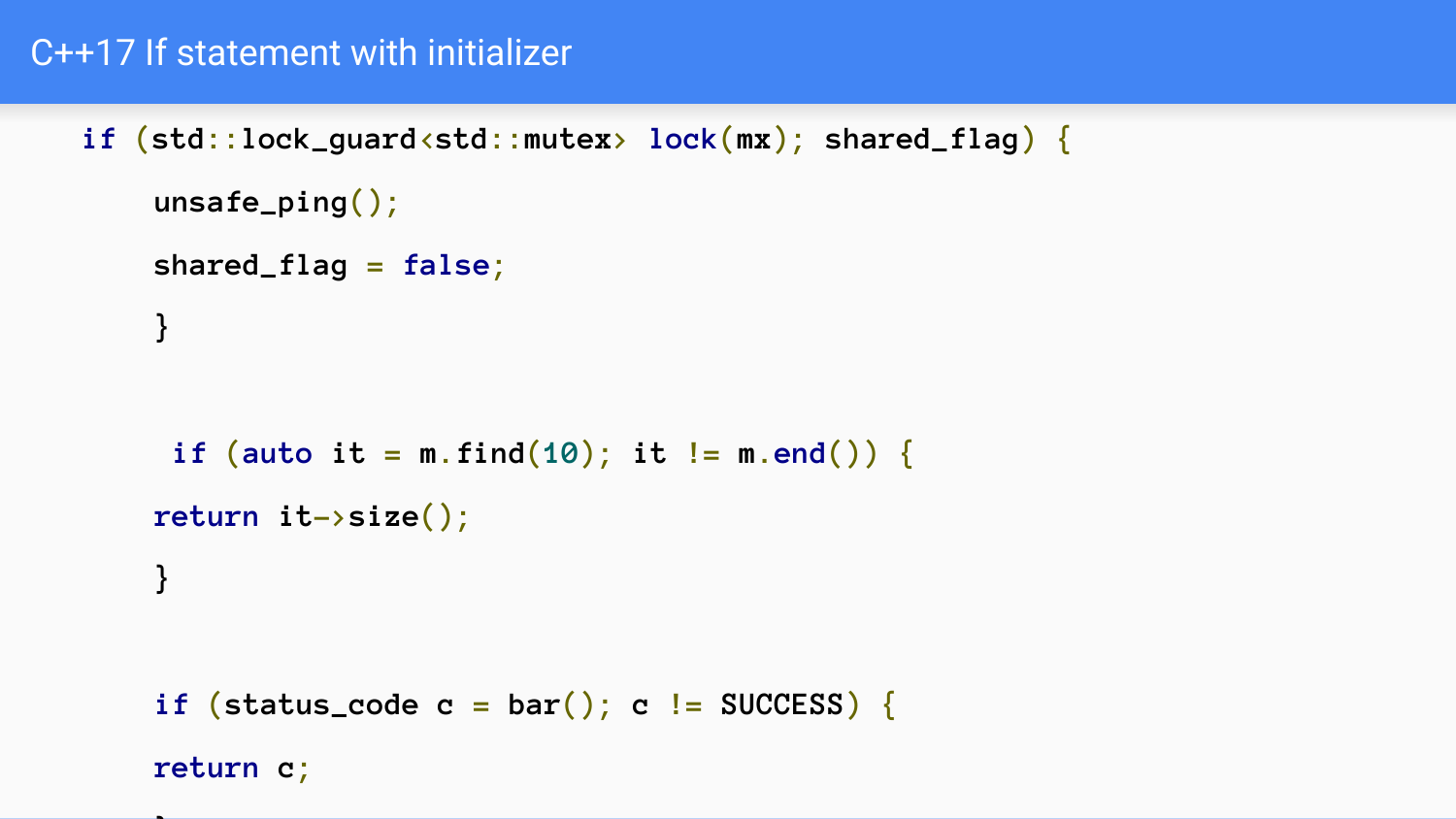

# C++17 If statement with initializer
if (std::lock_guard<std::mutex> lock(mx); shared_flag) {
unsafe_ping();
shared_flag = false;
}

 if (auto it = m.find(10); it != m.end()) {
return it->size();
}

if (status_code c = bar(); c != SUCCESS) {
return c;
}